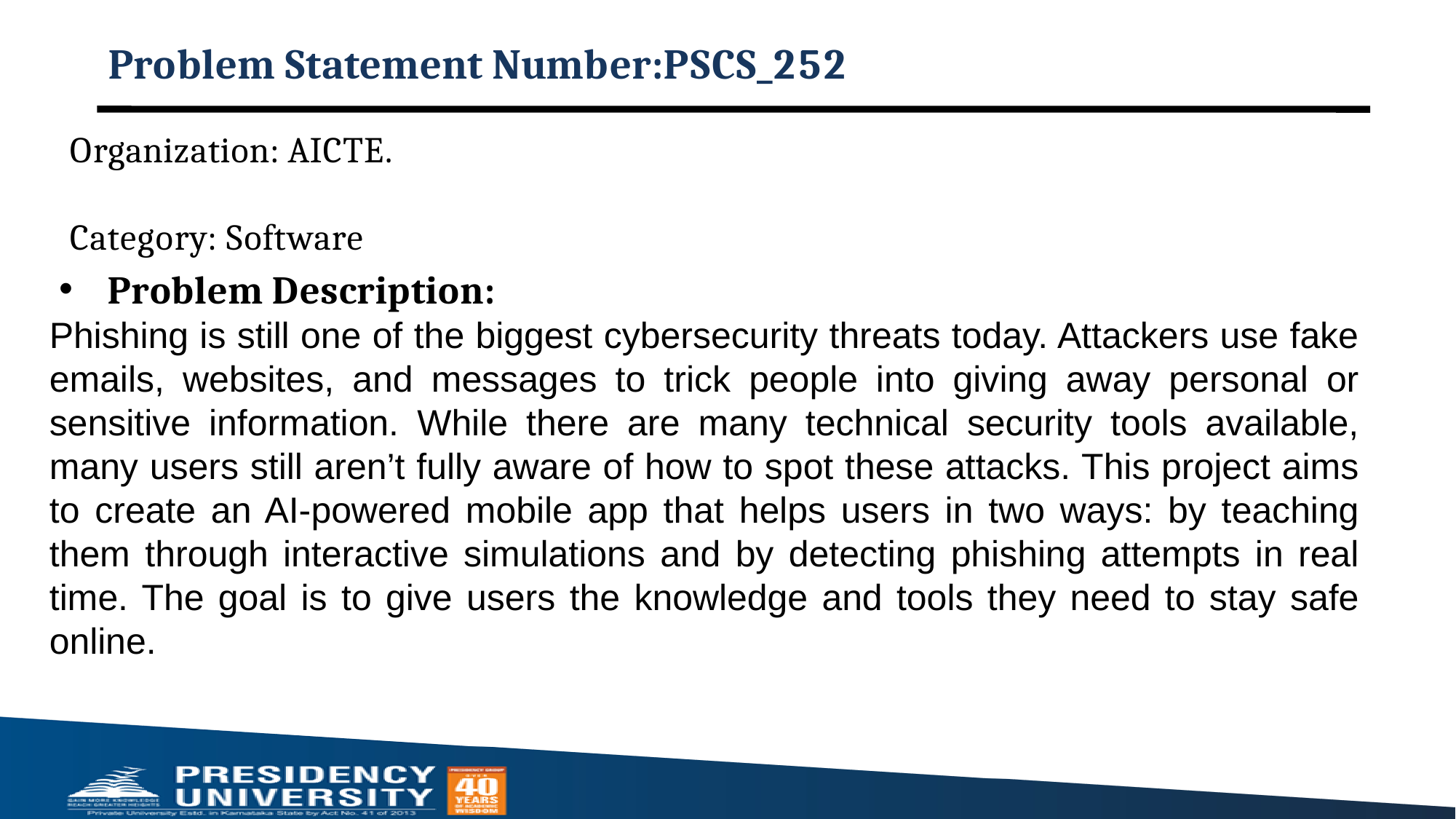

Problem Statement Number:PSCS_252
Organization: AICTE.

Category: Software
Problem Description:
Phishing is still one of the biggest cybersecurity threats today. Attackers use fake emails, websites, and messages to trick people into giving away personal or sensitive information. While there are many technical security tools available, many users still aren’t fully aware of how to spot these attacks. This project aims to create an AI-powered mobile app that helps users in two ways: by teaching them through interactive simulations and by detecting phishing attempts in real time. The goal is to give users the knowledge and tools they need to stay safe online.